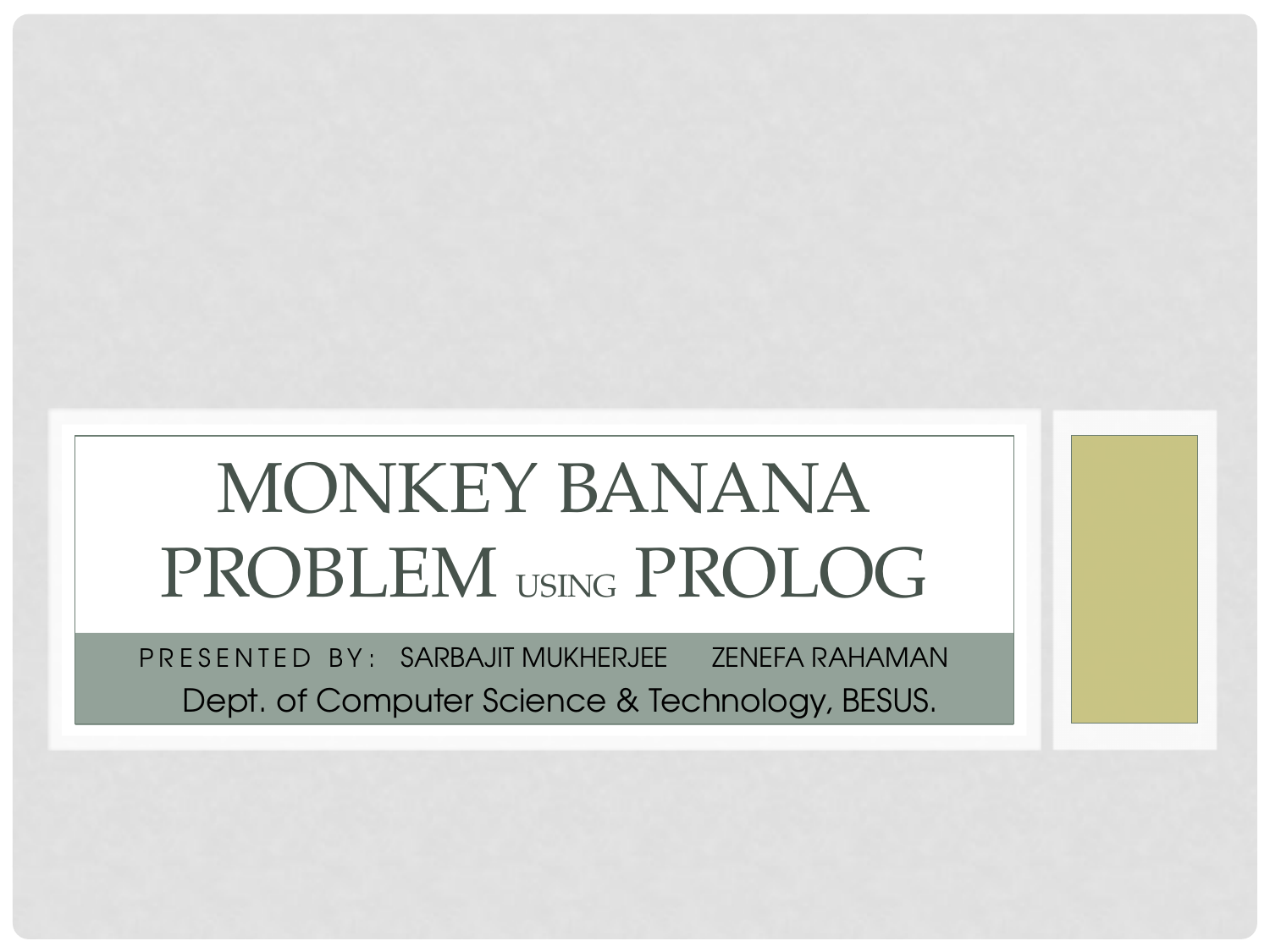

# Monkey Banana Problem Using Prolog
Presented by:      Sarbajit MuKherjee      Zenefa Rahaman

        Dept. of Computer Science & Technology, BESUS.